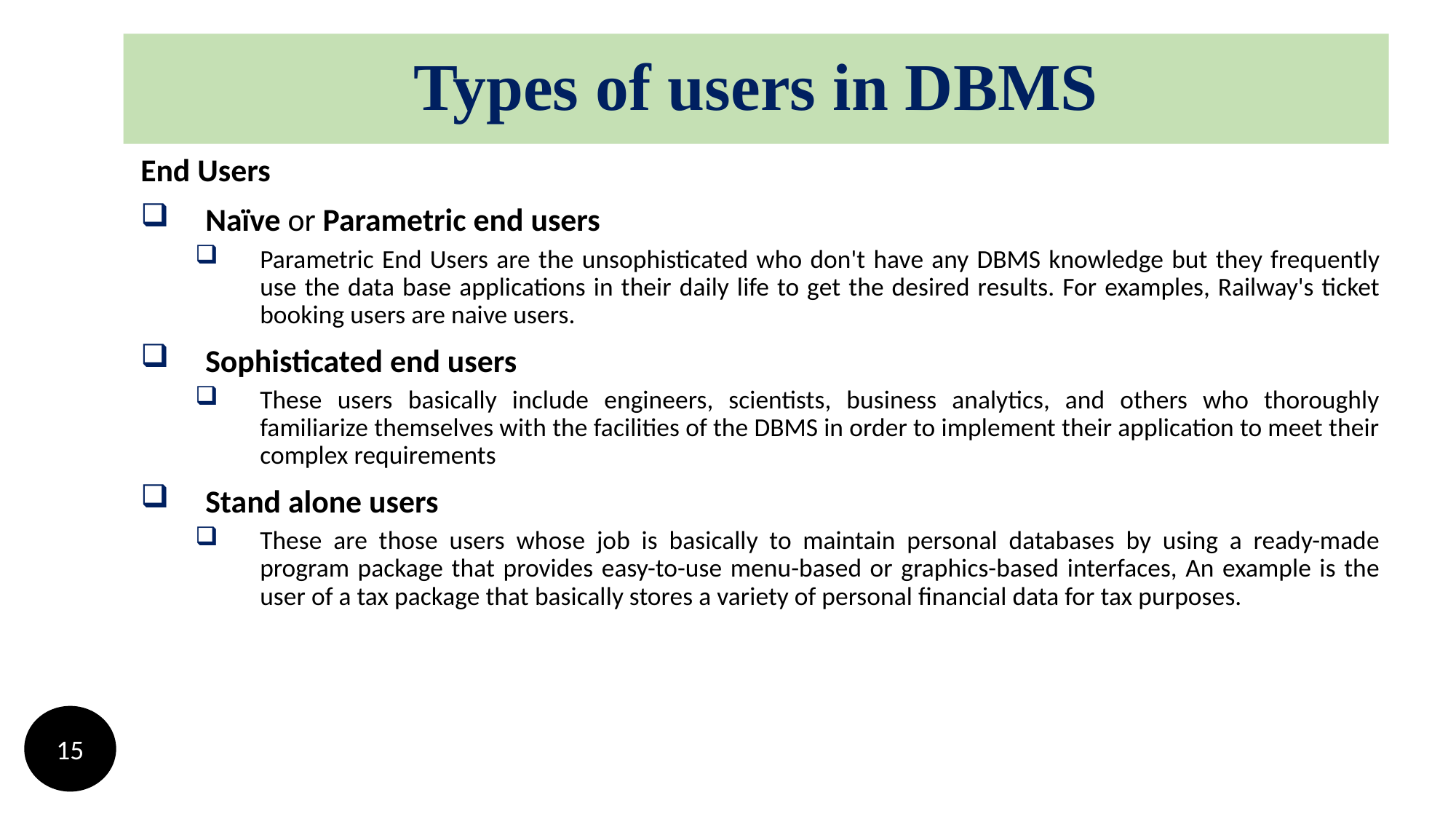

# Types of users in DBMS
End Users
Naïve or Parametric end users
Parametric End Users are the unsophisticated who don't have any DBMS knowledge but they frequently use the data base applications in their daily life to get the desired results. For examples, Railway's ticket booking users are naive users.
Sophisticated end users
These users basically include engineers, scientists, business analytics, and others who thoroughly familiarize themselves with the facilities of the DBMS in order to implement their application to meet their complex requirements
Stand alone users
These are those users whose job is basically to maintain personal databases by using a ready-made program package that provides easy-to-use menu-based or graphics-based interfaces, An example is the user of a tax package that basically stores a variety of personal financial data for tax purposes.
15